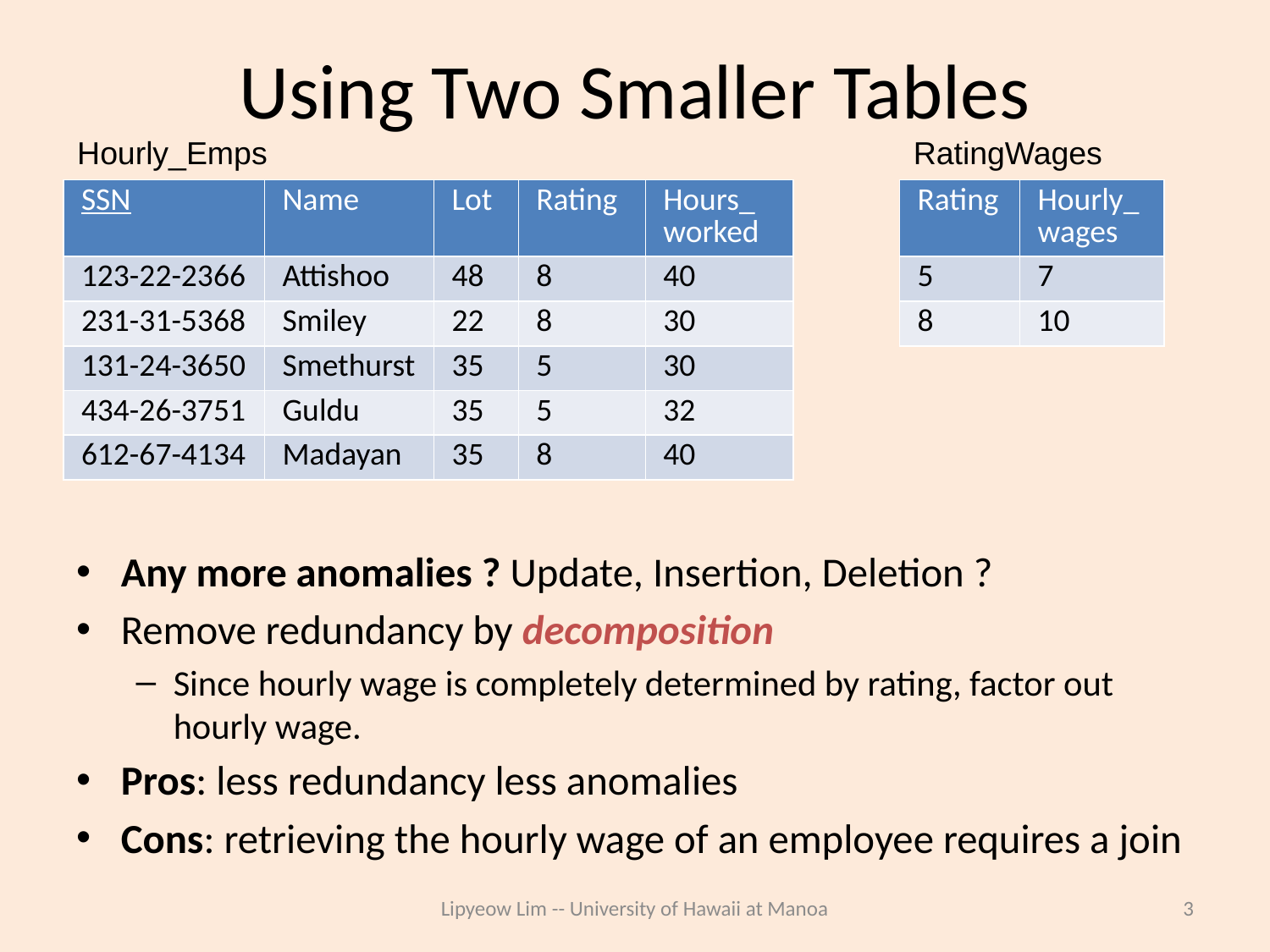

# Using Two Smaller Tables
Hourly_Emps
RatingWages
| SSN | Name | Lot | Rating | Hours\_worked |
| --- | --- | --- | --- | --- |
| 123-22-2366 | Attishoo | 48 | 8 | 40 |
| 231-31-5368 | Smiley | 22 | 8 | 30 |
| 131-24-3650 | Smethurst | 35 | 5 | 30 |
| 434-26-3751 | Guldu | 35 | 5 | 32 |
| 612-67-4134 | Madayan | 35 | 8 | 40 |
| Rating | Hourly\_wages |
| --- | --- |
| 5 | 7 |
| 8 | 10 |
Any more anomalies ? Update, Insertion, Deletion ?
Remove redundancy by decomposition
Since hourly wage is completely determined by rating, factor out hourly wage.
Pros: less redundancy less anomalies
Cons: retrieving the hourly wage of an employee requires a join

Lipyeow Lim -- University of Hawaii at Manoa
3